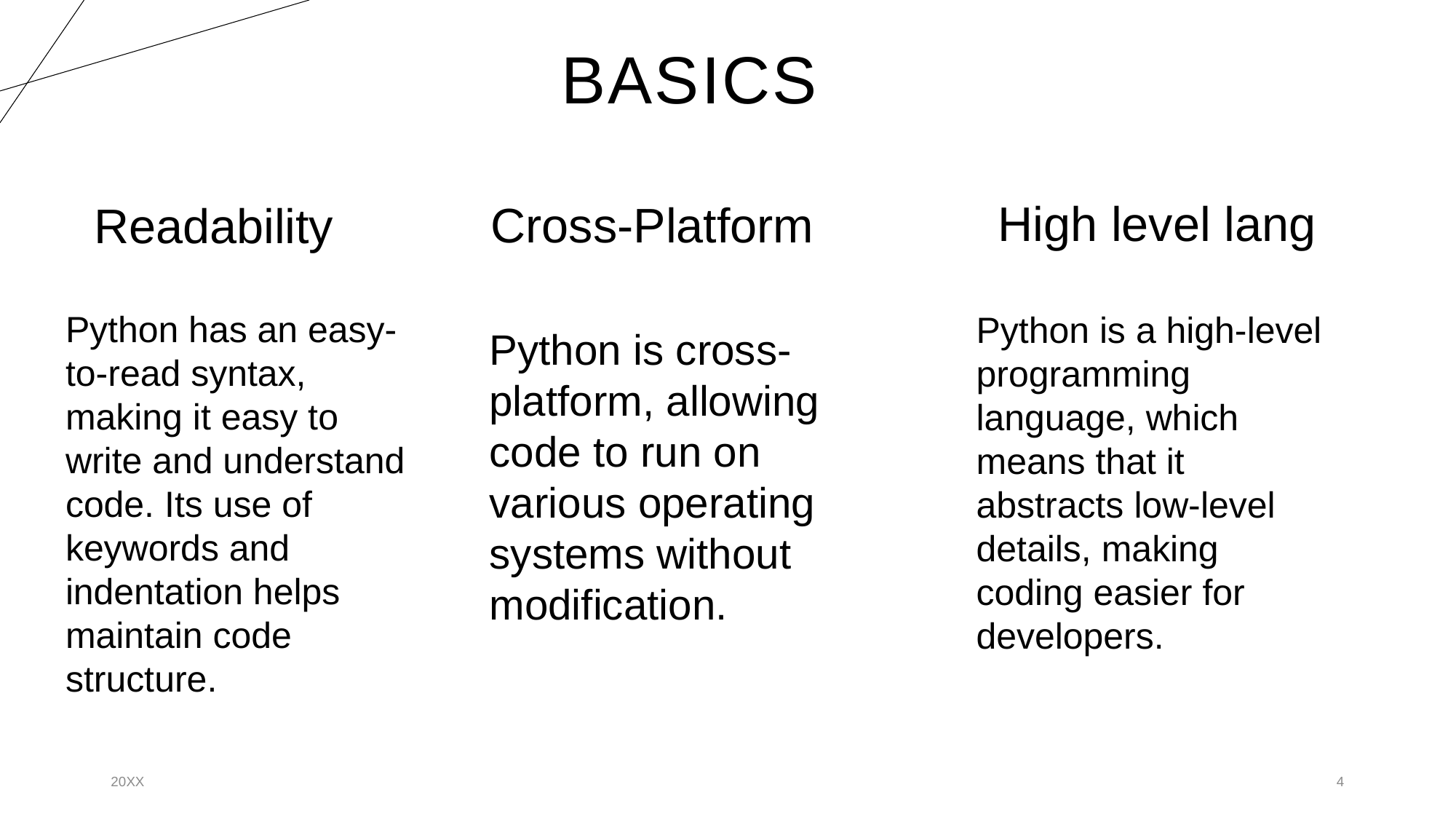

# Basics
High level lang
Cross-Platform
Readability
Python has an easy-to-read syntax, making it easy to write and understand code. Its use of keywords and indentation helps maintain code structure.
Python is a high-level programming language, which means that it abstracts low-level details, making coding easier for developers.
Python is cross-platform, allowing code to run on various operating systems without modification.
20XX
4